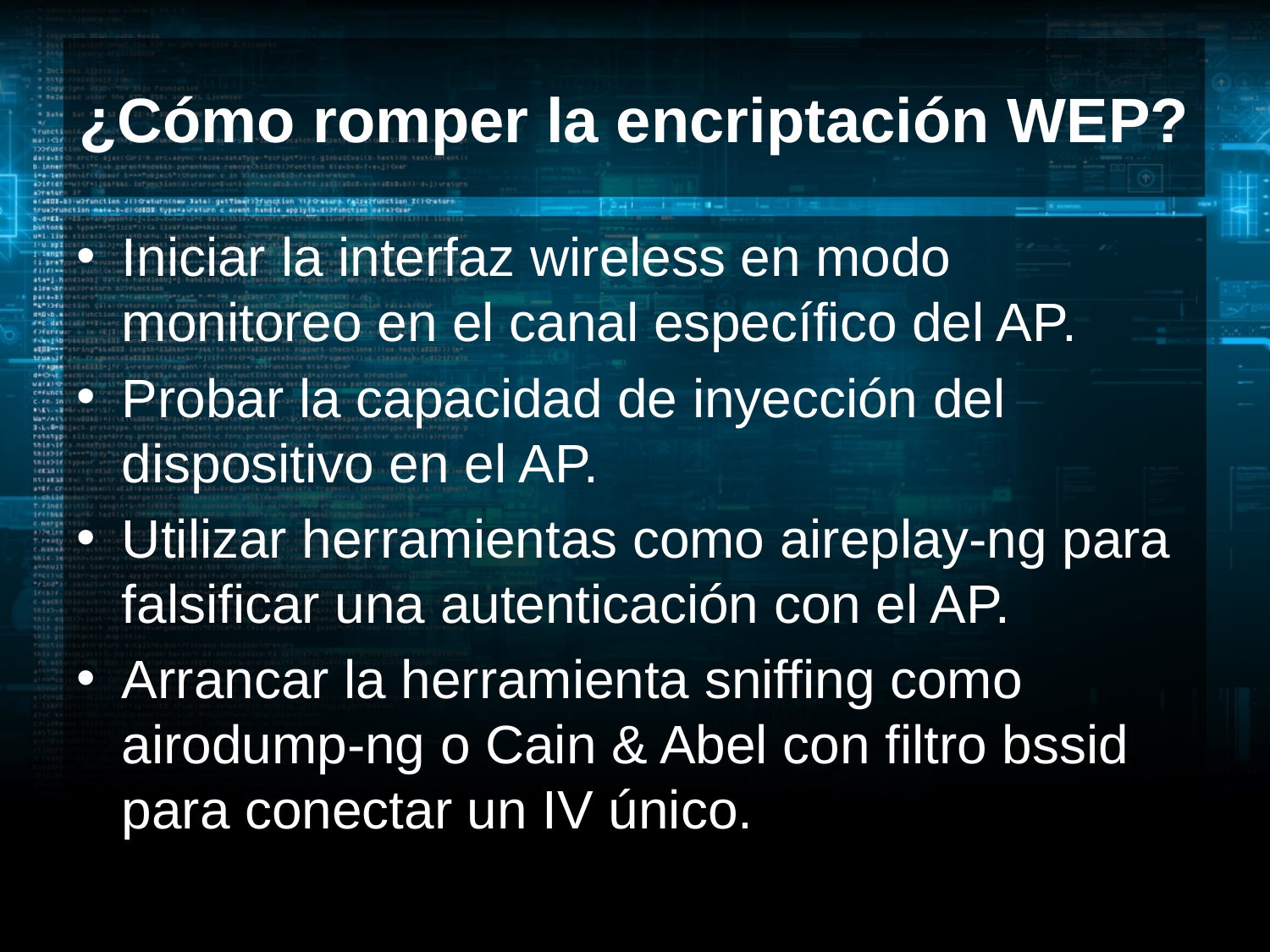

# ¿Cómo romper la encriptación WEP?
Iniciar la interfaz wireless en modo monitoreo en el canal específico del AP.
Probar la capacidad de inyección del dispositivo en el AP.
Utilizar herramientas como aireplay-ng para falsificar una autenticación con el AP.
Arrancar la herramienta sniffing como airodump-ng o Cain & Abel con filtro bssid para conectar un IV único.